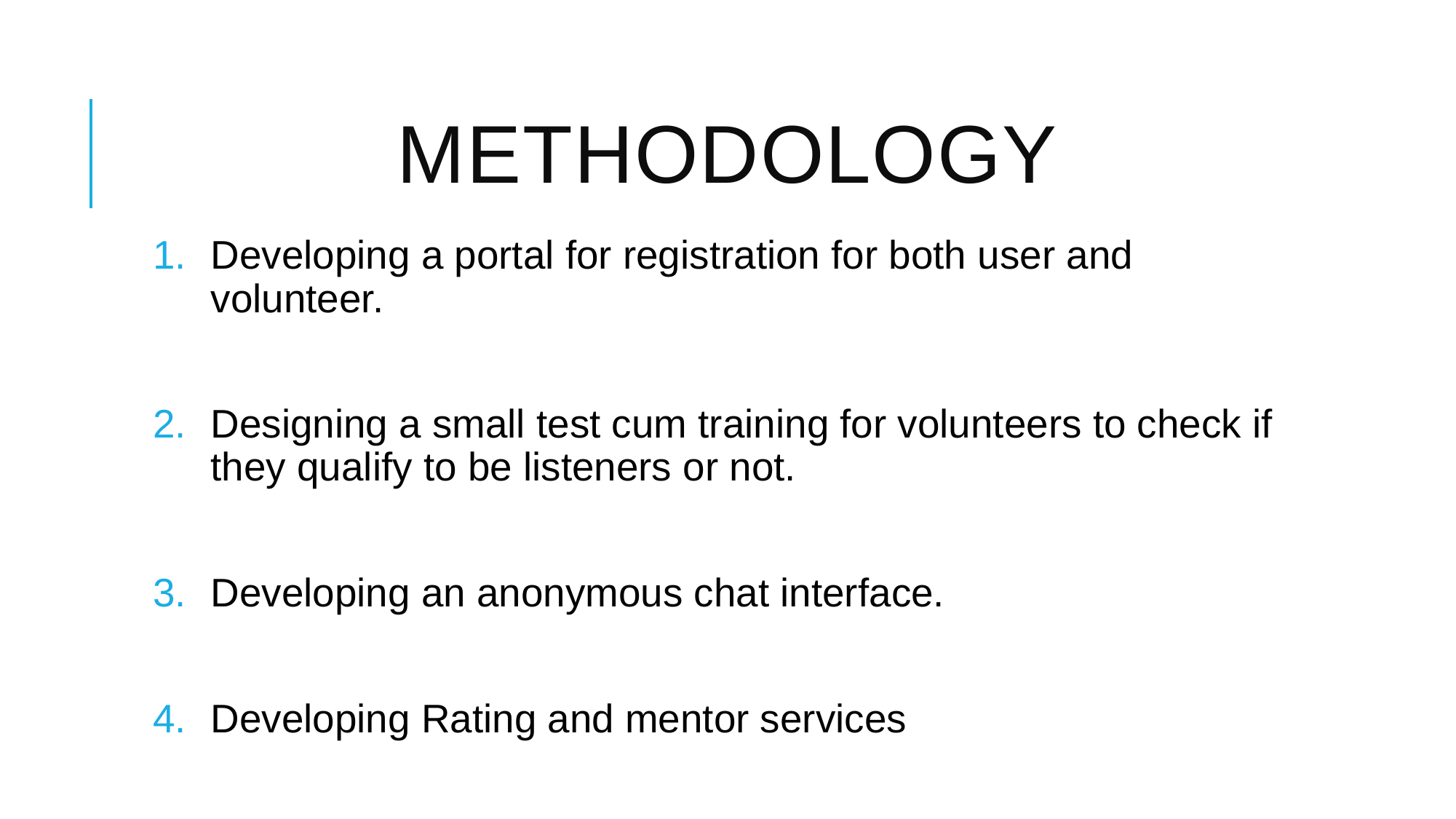

# Methodology
Developing a portal for registration for both user and volunteer.

Designing a small test cum training for volunteers to check if they qualify to be listeners or not.

Developing an anonymous chat interface.

Developing Rating and mentor services